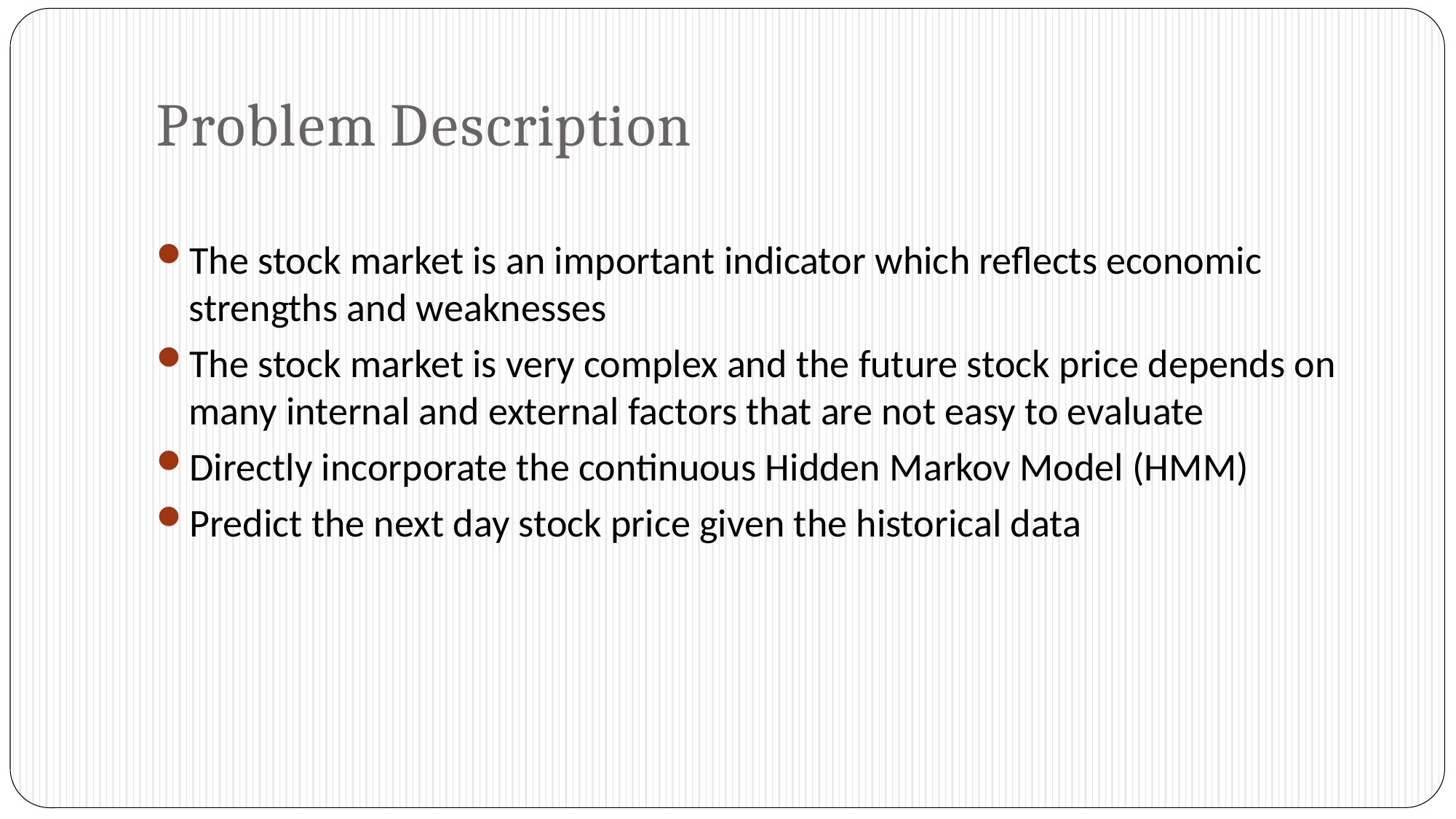

# Problem Description

The stock market is an important indicator which reflects economic strengths and weaknesses
The stock market is very complex and the future stock price depends on many internal and external factors that are not easy to evaluate
Directly incorporate the continuous Hidden Markov Model (HMM)
Predict the next day stock price given the historical data